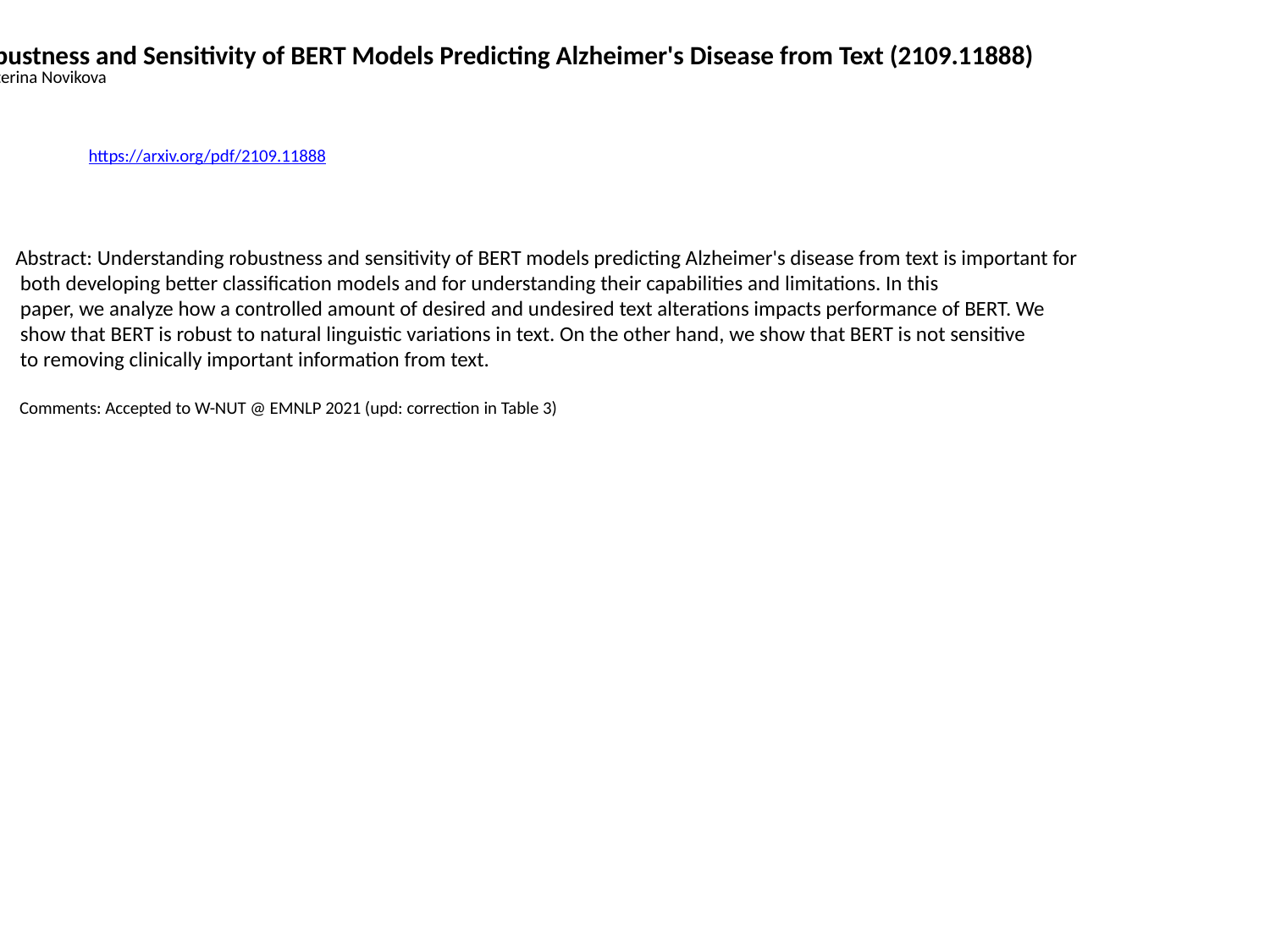

Robustness and Sensitivity of BERT Models Predicting Alzheimer's Disease from Text (2109.11888)
Jekaterina Novikova

https://arxiv.org/pdf/2109.11888

Abstract: Understanding robustness and sensitivity of BERT models predicting Alzheimer's disease from text is important for
 both developing better classification models and for understanding their capabilities and limitations. In this
 paper, we analyze how a controlled amount of desired and undesired text alterations impacts performance of BERT. We
 show that BERT is robust to natural linguistic variations in text. On the other hand, we show that BERT is not sensitive
 to removing clinically important information from text.
 Comments: Accepted to W-NUT @ EMNLP 2021 (upd: correction in Table 3)